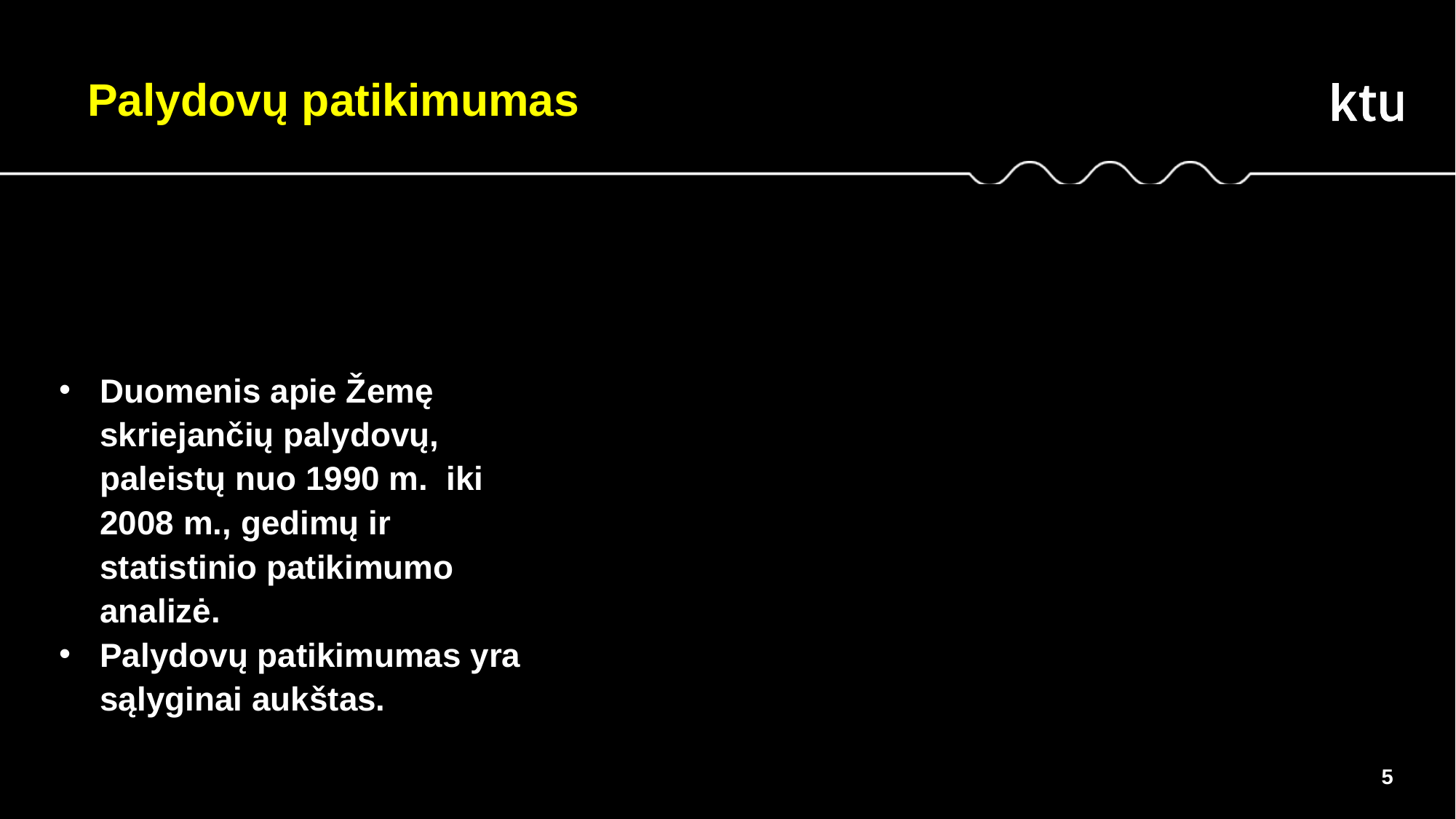

Palydovų patikimumas
Duomenis apie Žemę skriejančių palydovų, paleistų nuo 1990 m.  iki 2008 m., gedimų ir statistinio patikimumo analizė.
Palydovų patikimumas yra sąlyginai aukštas.